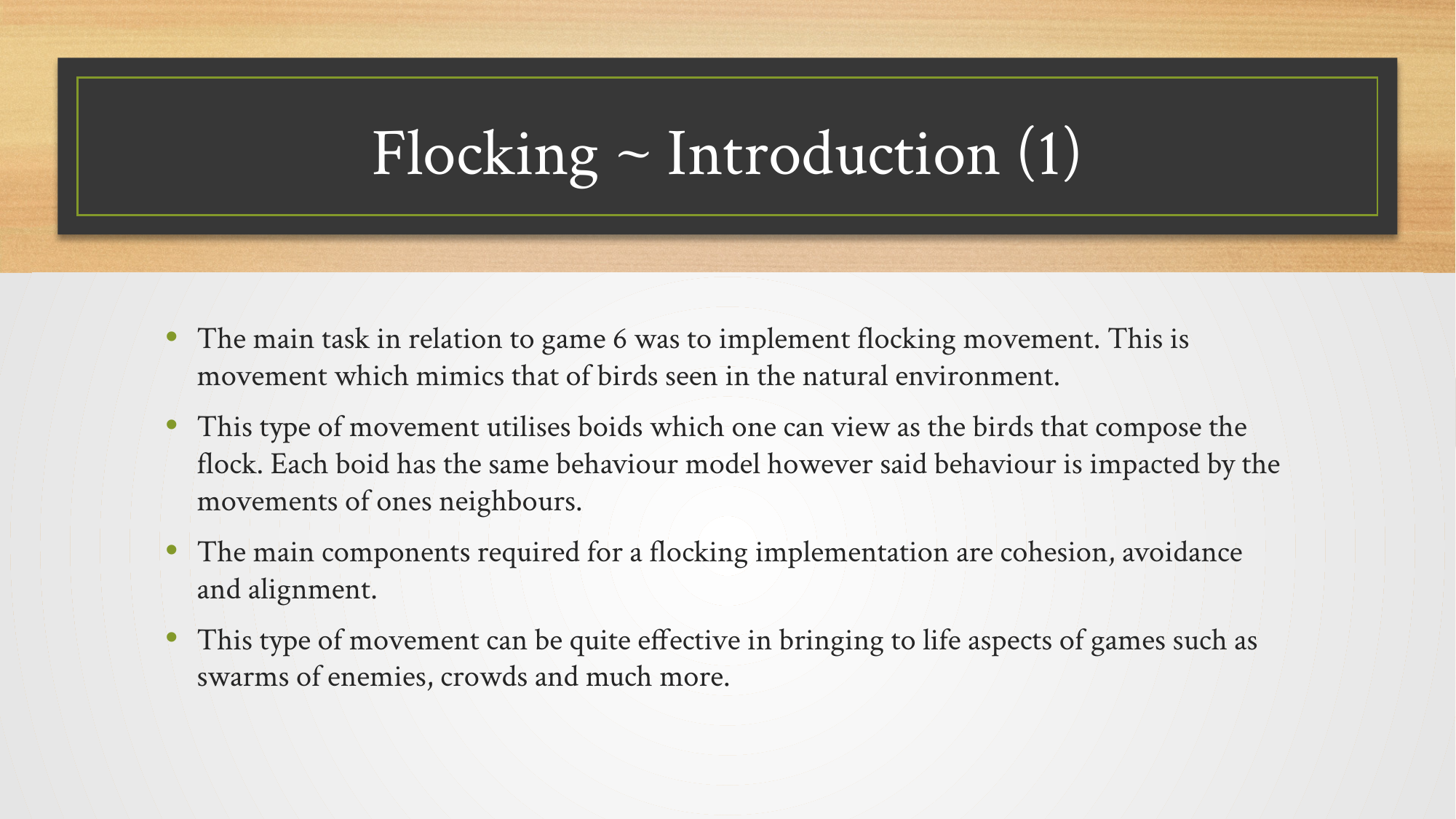

# Flocking ~ Introduction (1)

The main task in relation to game 6 was to implement flocking movement. This is movement which mimics that of birds seen in the natural environment.
This type of movement utilises boids which one can view as the birds that compose the flock. Each boid has the same behaviour model however said behaviour is impacted by the movements of ones neighbours.
The main components required for a flocking implementation are cohesion, avoidance and alignment.
This type of movement can be quite effective in bringing to life aspects of games such as swarms of enemies, crowds and much more.